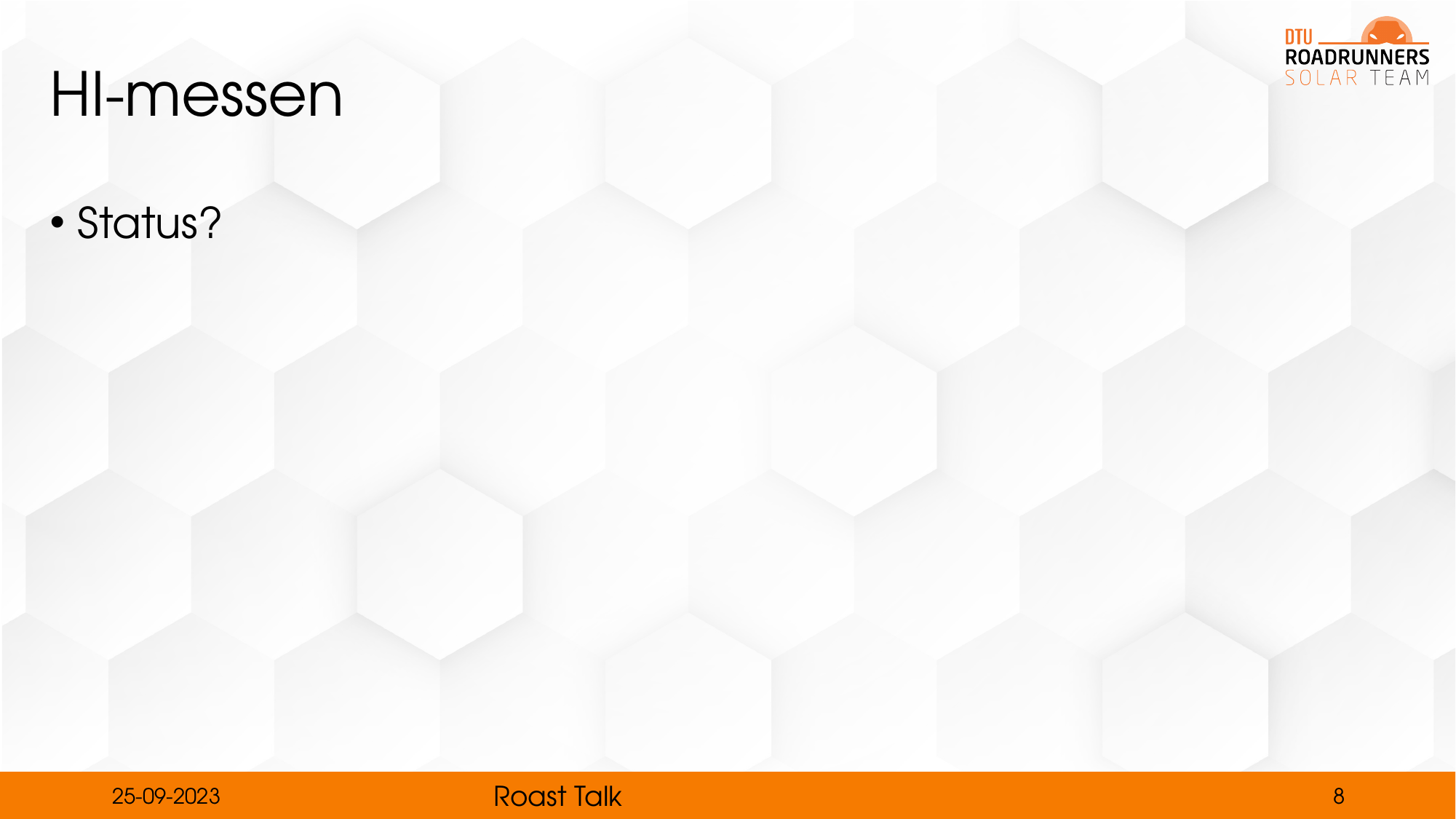

# HI-messen
Status?

8
25-09-2023
Roast Talk